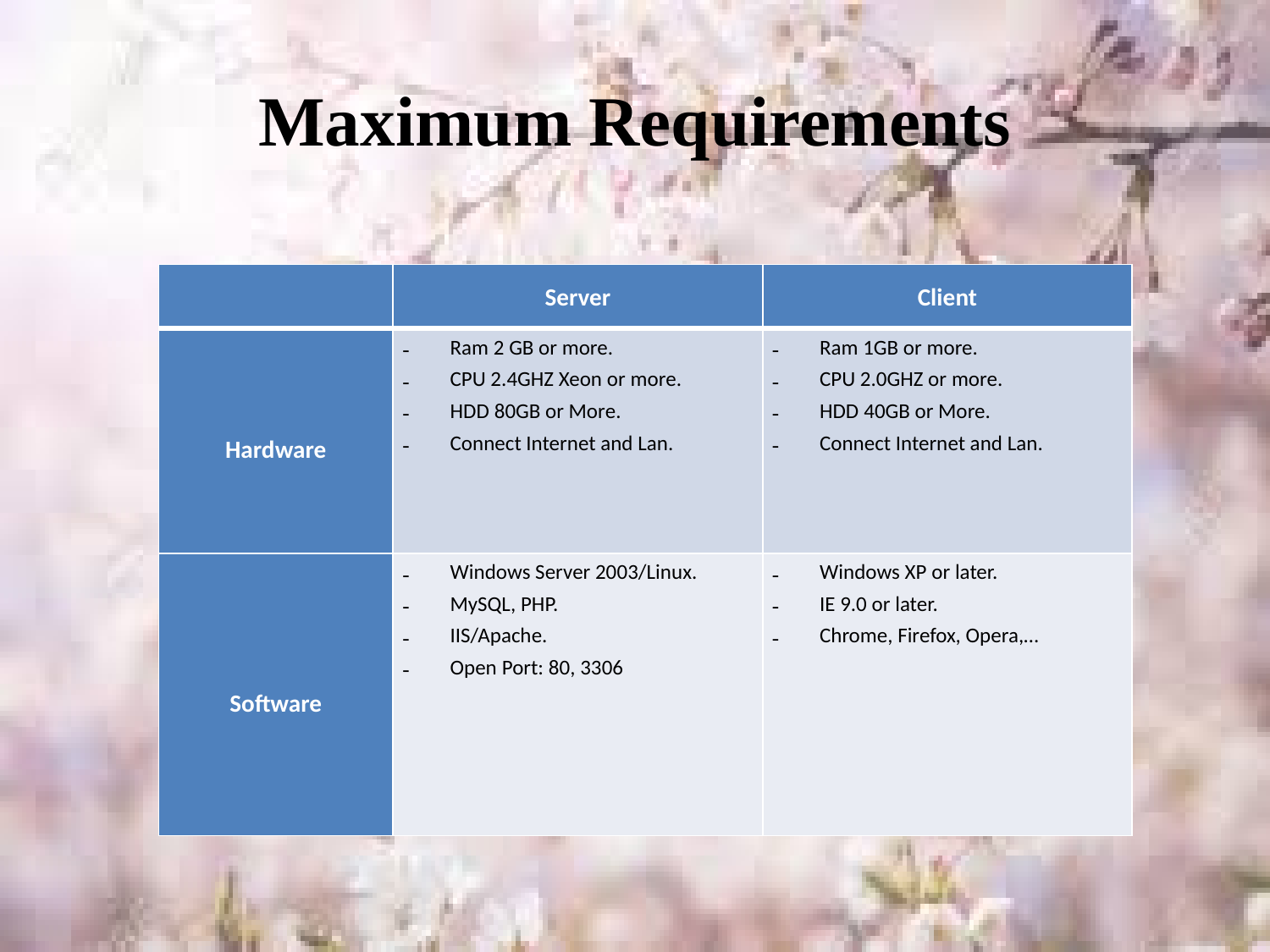

# Maximum Requirements
|  | Server | Client |
| --- | --- | --- |
| Hardware | Ram 2 GB or more. CPU 2.4GHZ Xeon or more. HDD 80GB or More. Connect Internet and Lan. | Ram 1GB or more. CPU 2.0GHZ or more. HDD 40GB or More. Connect Internet and Lan. |
| Software | Windows Server 2003/Linux. MySQL, PHP. IIS/Apache. Open Port: 80, 3306 | Windows XP or later. IE 9.0 or later. Chrome, Firefox, Opera,… |